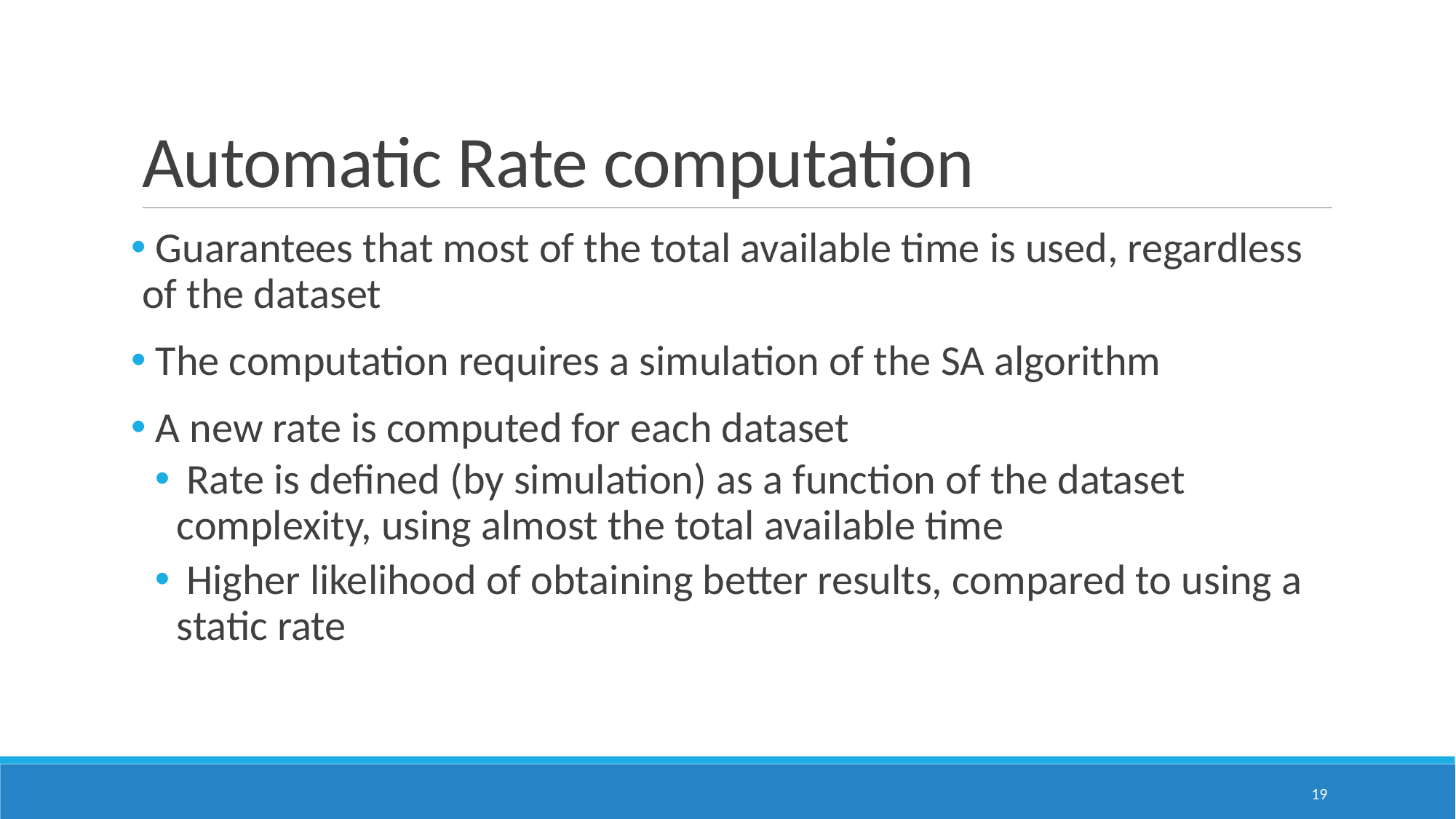

# Automatic Rate computation
 Guarantees that most of the total available time is used, regardless of the dataset
 The computation requires a simulation of the SA algorithm
 A new rate is computed for each dataset
 Rate is defined (by simulation) as a function of the dataset complexity, using almost the total available time
 Higher likelihood of obtaining better results, compared to using a static rate

19